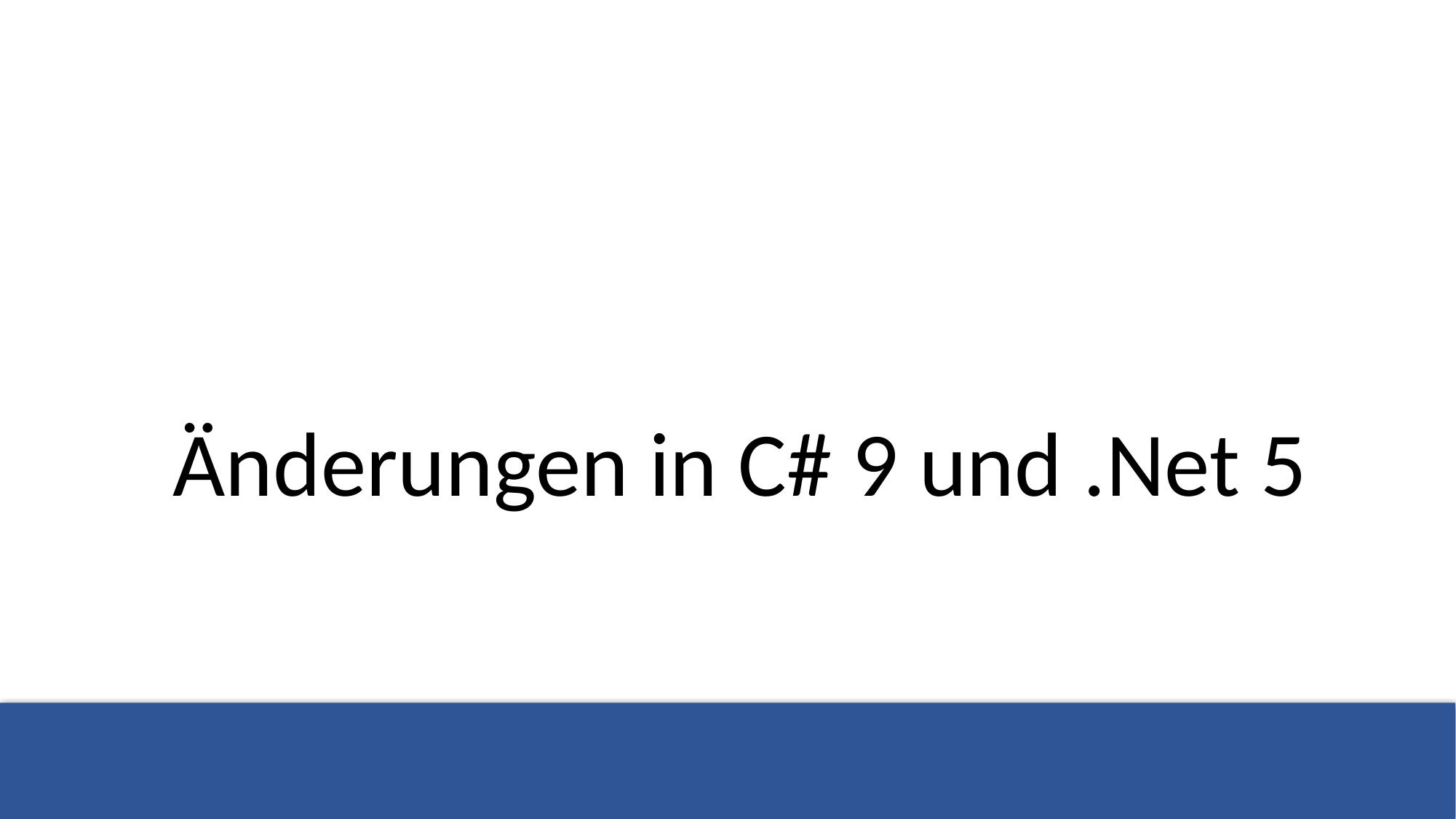

# Änderungen in C# 9 und .Net 5